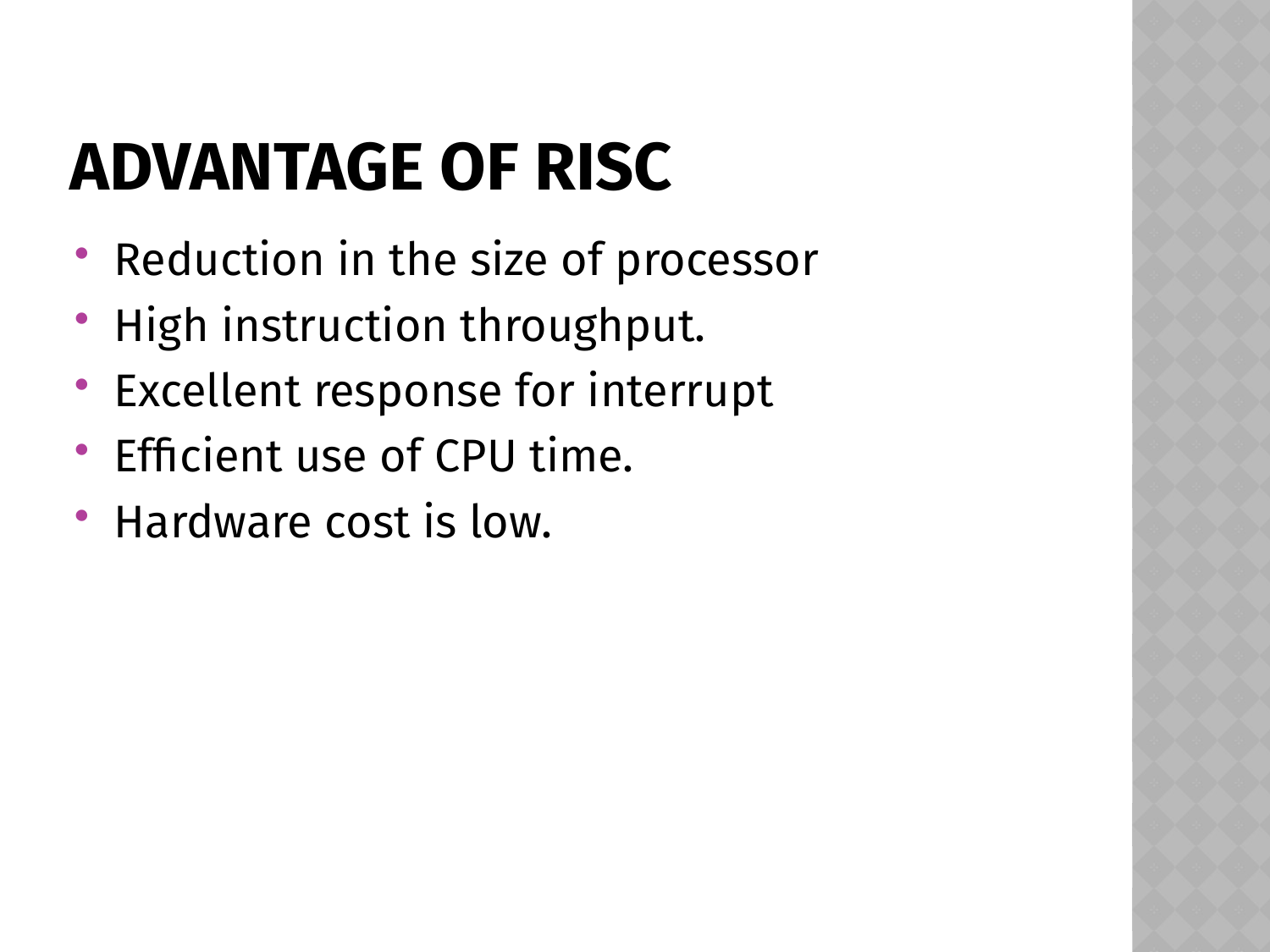

# Advantage Of RISC
Reduction in the size of processor
High instruction throughput.
Excellent response for interrupt
Efficient use of CPU time.
Hardware cost is low.